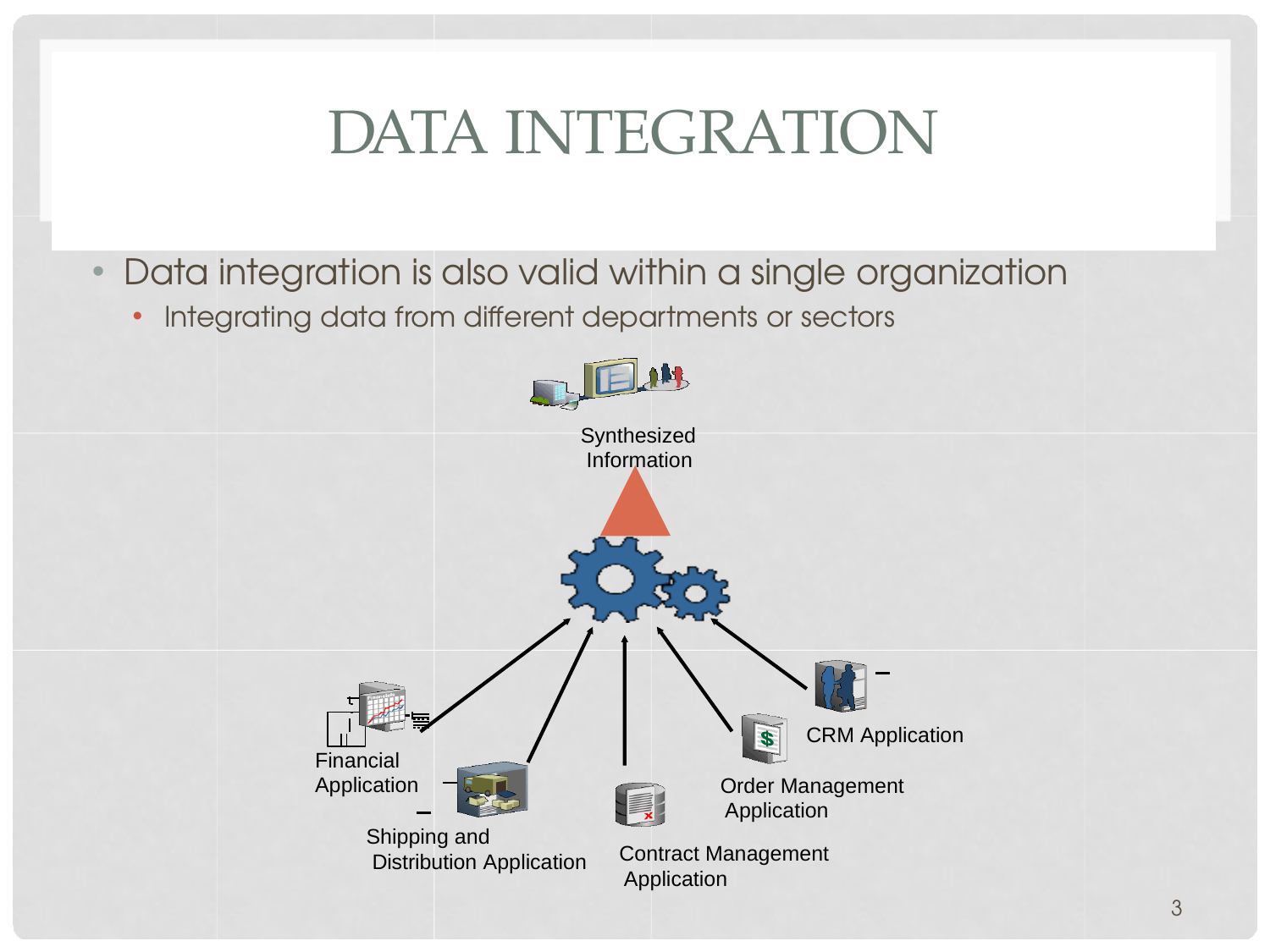

# DATA INTEGRATION
Data integration is also valid within a single organization
Integrating data from different departments or sectors

Synthesized  Information

CRM Application

Financial  Application

Order Management  Application
Contract Management  Application

Shipping and  Distribution Application
3